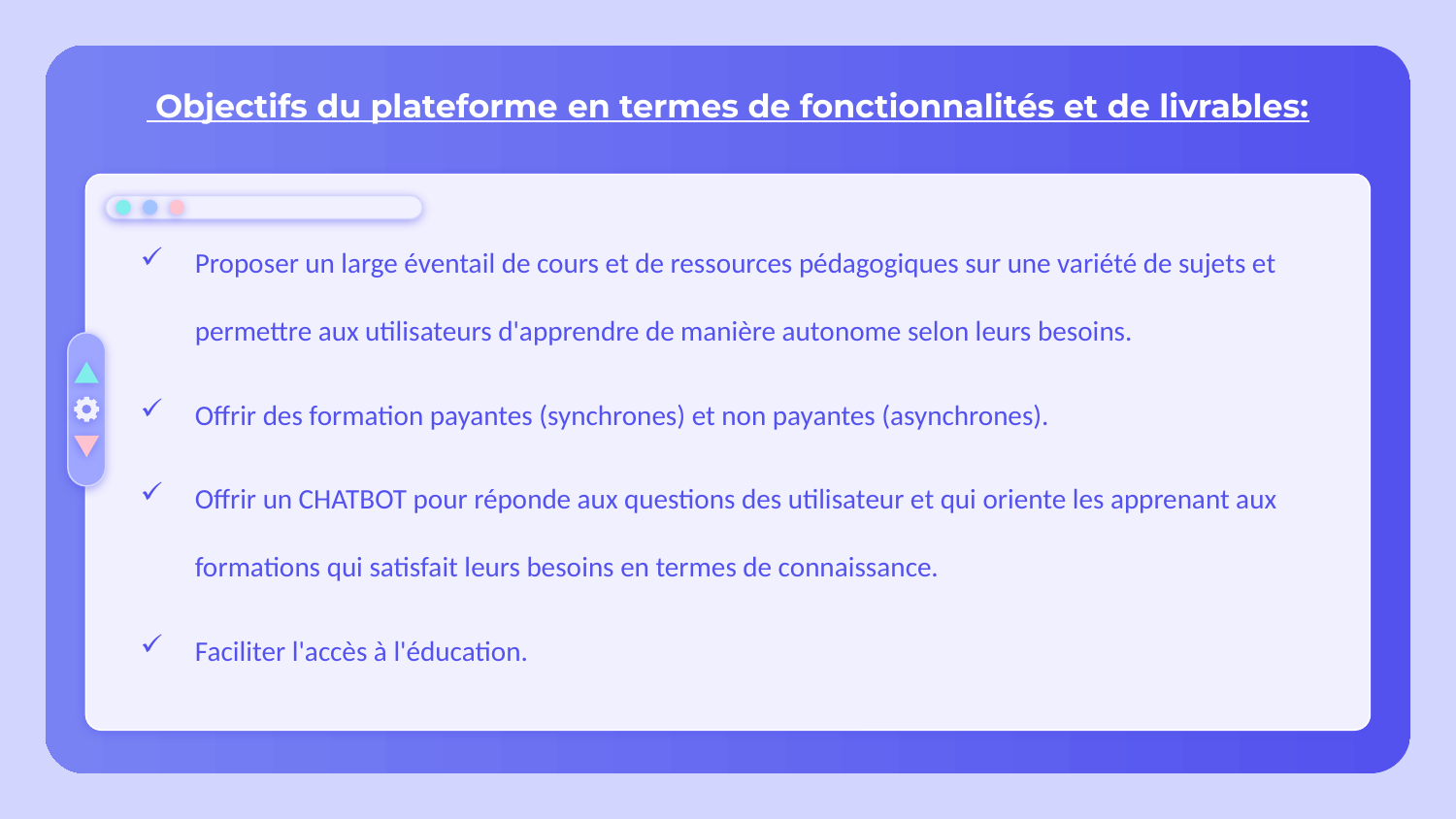

# Objectifs du plateforme en termes de fonctionnalités et de livrables:

Proposer un large éventail de cours et de ressources pédagogiques sur une variété de sujets et permettre aux utilisateurs d'apprendre de manière autonome selon leurs besoins.
Offrir des formation payantes (synchrones) et non payantes (asynchrones).
Offrir un CHATBOT pour réponde aux questions des utilisateur et qui oriente les apprenant aux formations qui satisfait leurs besoins en termes de connaissance.
Faciliter l'accès à l'éducation.